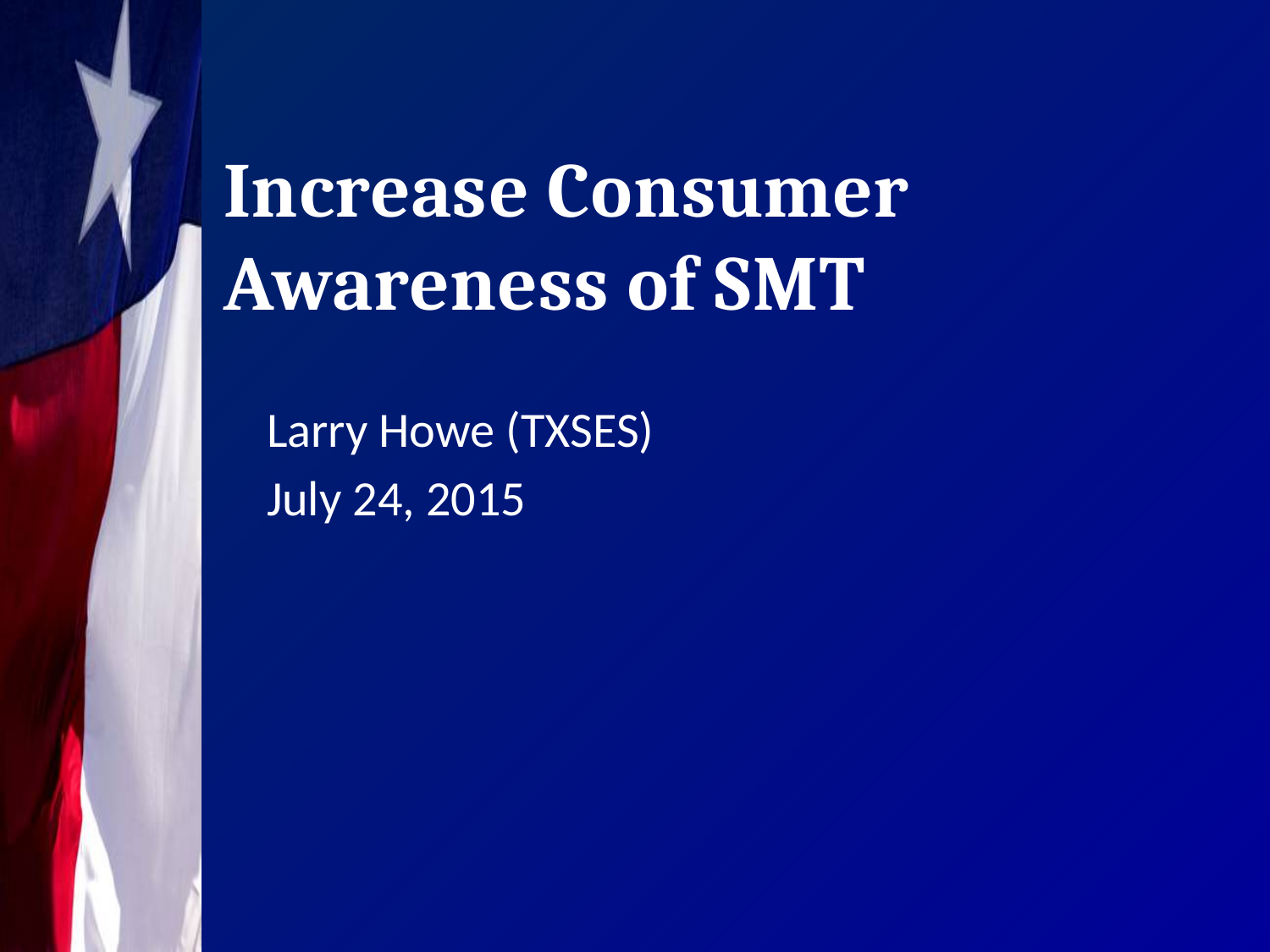

# Increase Consumer Awareness of SMT
Larry Howe (TXSES)
July 24, 2015